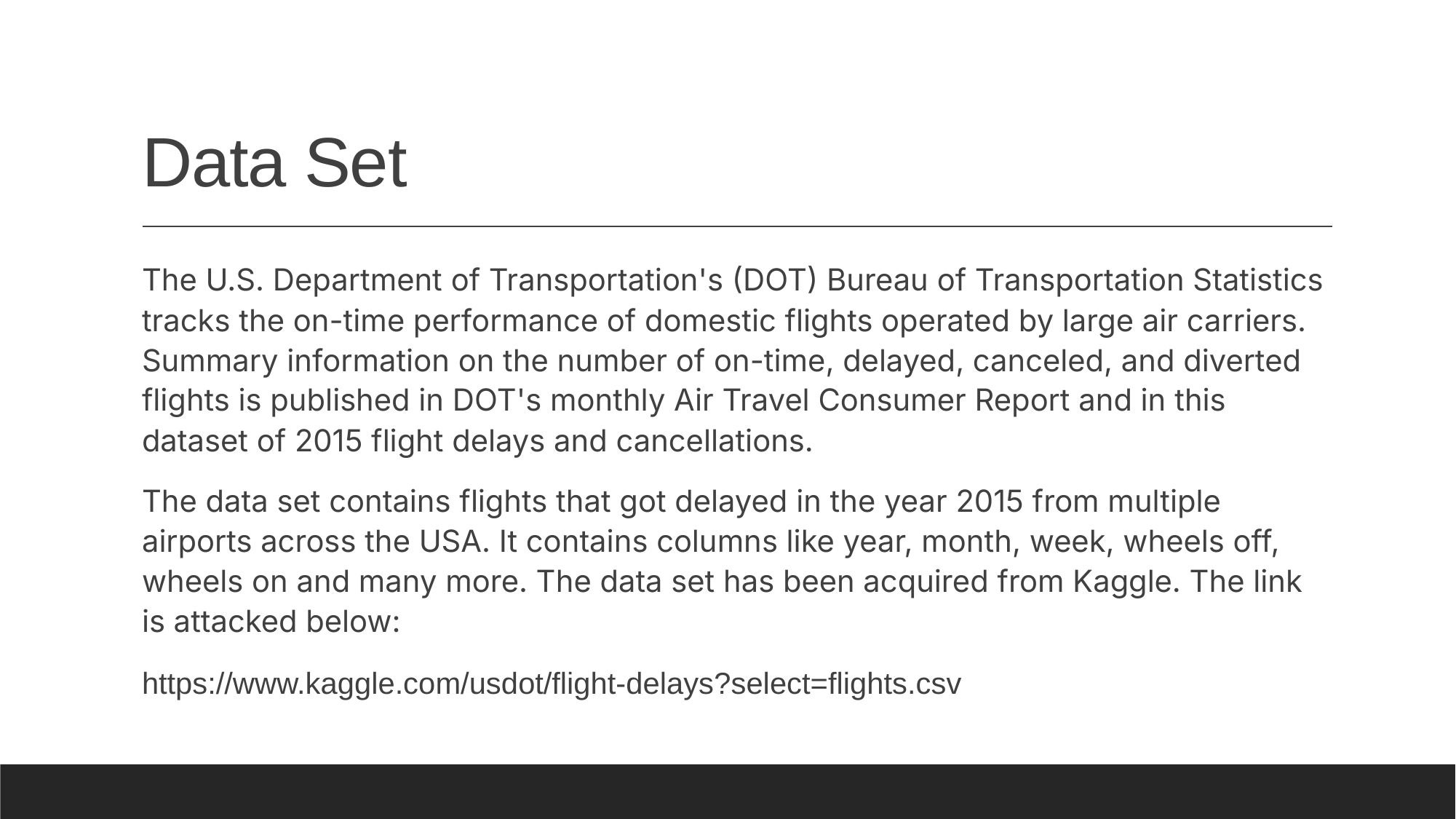

# Data Set
The U.S. Department of Transportation's (DOT) Bureau of Transportation Statistics tracks the on-time performance of domestic flights operated by large air carriers. Summary information on the number of on-time, delayed, canceled, and diverted flights is published in DOT's monthly Air Travel Consumer Report and in this dataset of 2015 flight delays and cancellations.
The data set contains flights that got delayed in the year 2015 from multiple airports across the USA. It contains columns like year, month, week, wheels off, wheels on and many more. The data set has been acquired from Kaggle. The link is attacked below:
https://www.kaggle.com/usdot/flight-delays?select=flights.csv